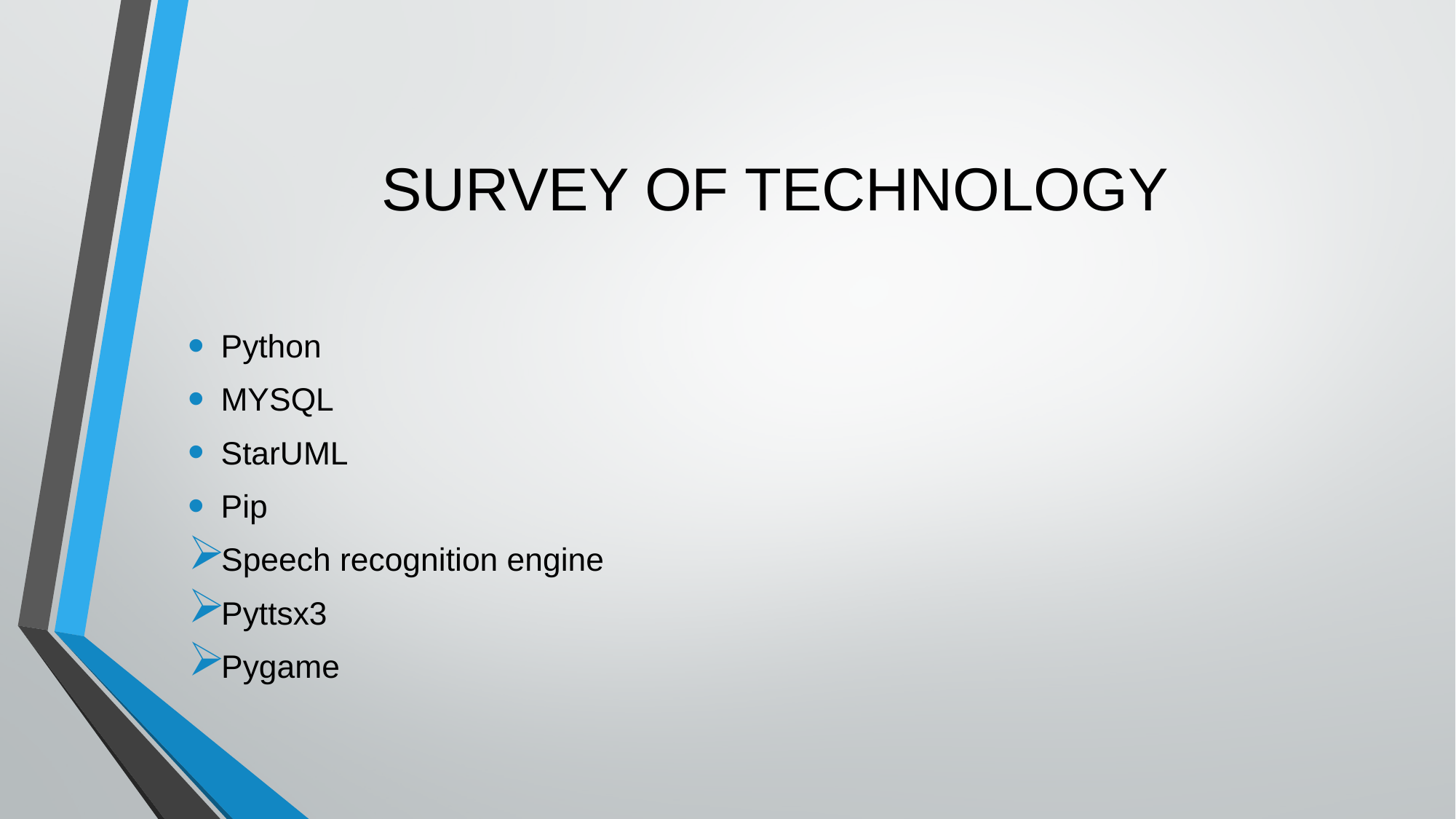

# SURVEY OF TECHNOLOGY
Python
MYSQL
StarUML
Pip
Speech recognition engine
Pyttsx3
Pygame